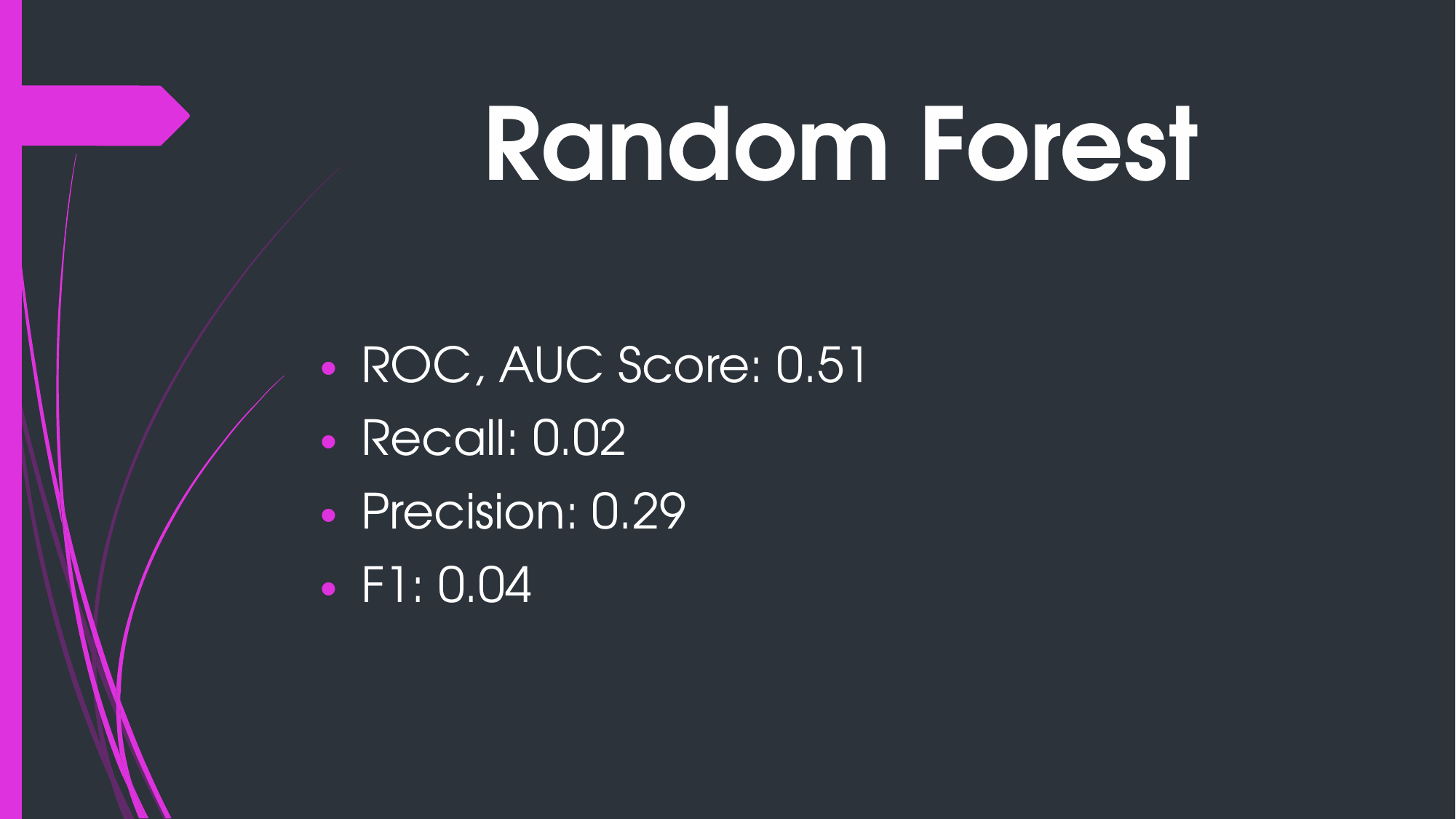

# Random Forest

ROC, AUC Score: 0.51
Recall: 0.02
Precision: 0.29
F1: 0.04